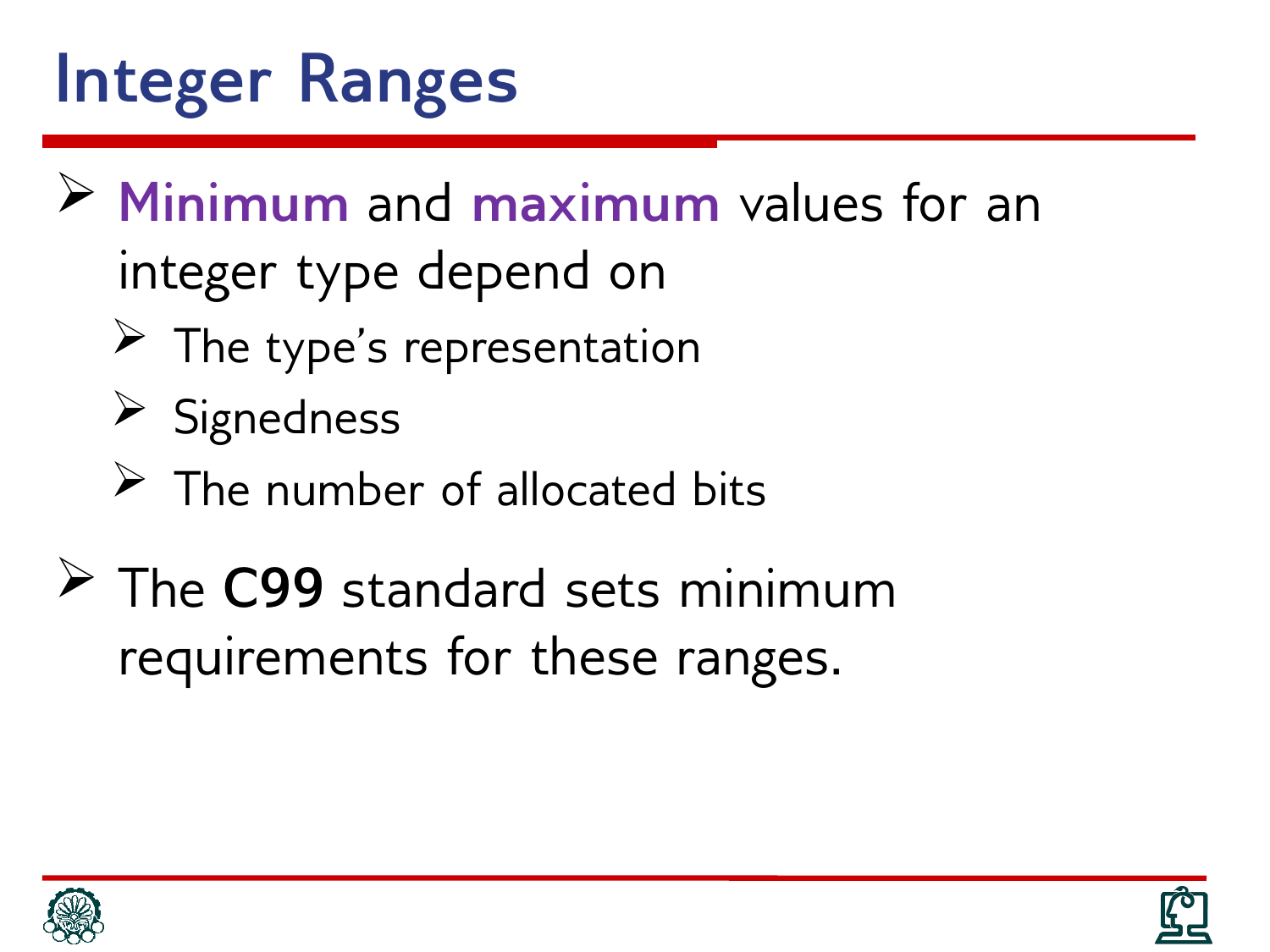

# Integer Ranges
Minimum and maximum values for an integer type depend on
The type’s representation
Signedness
The number of allocated bits
The C99 standard sets minimum requirements for these ranges.